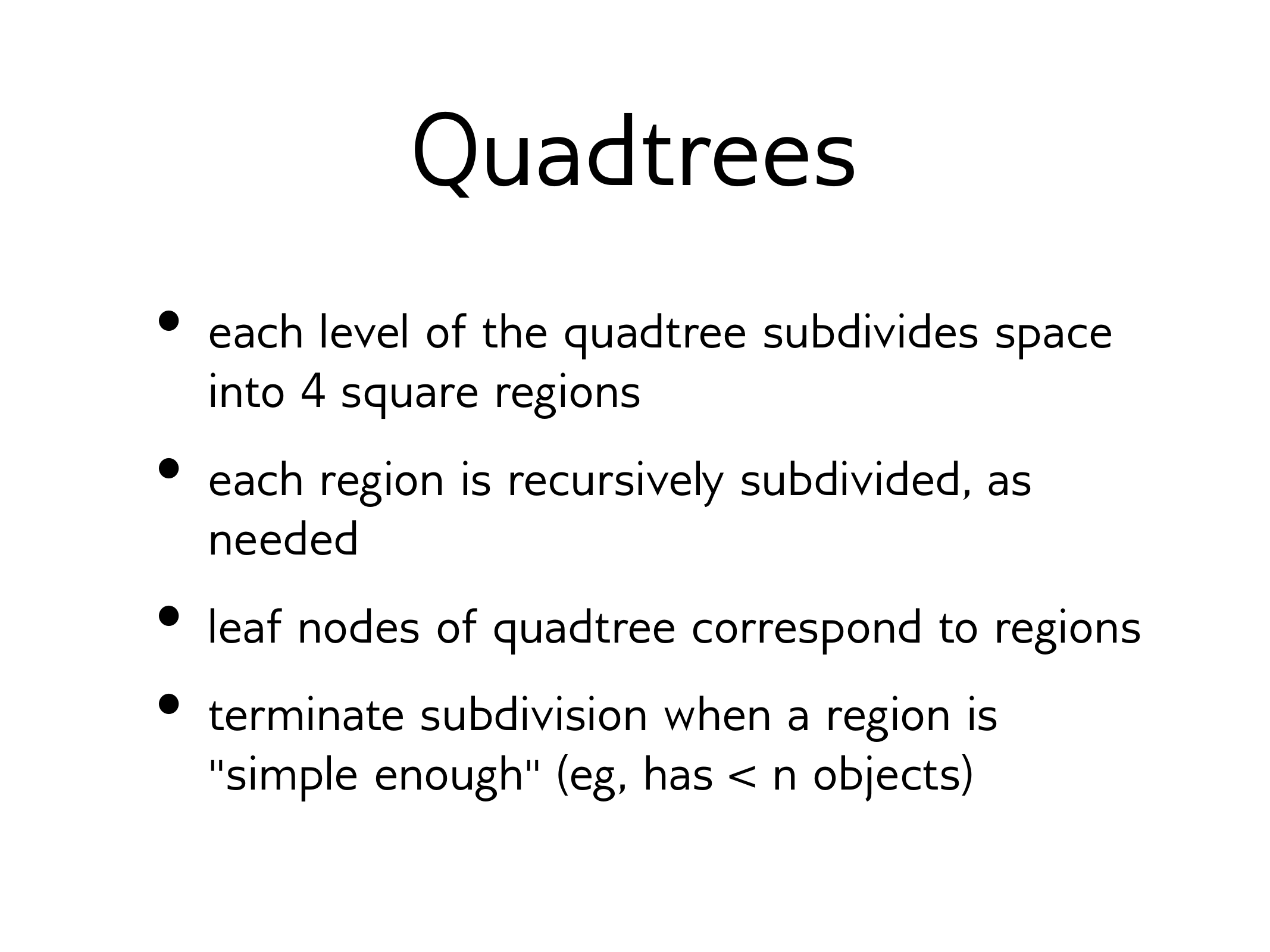

# Quadtrees
each level of the quadtree subdivides space into 4 square regions
each region is recursively subdivided, as needed
leaf nodes of quadtree correspond to regions
terminate subdivision when a region is "simple enough" (eg, has < n objects)